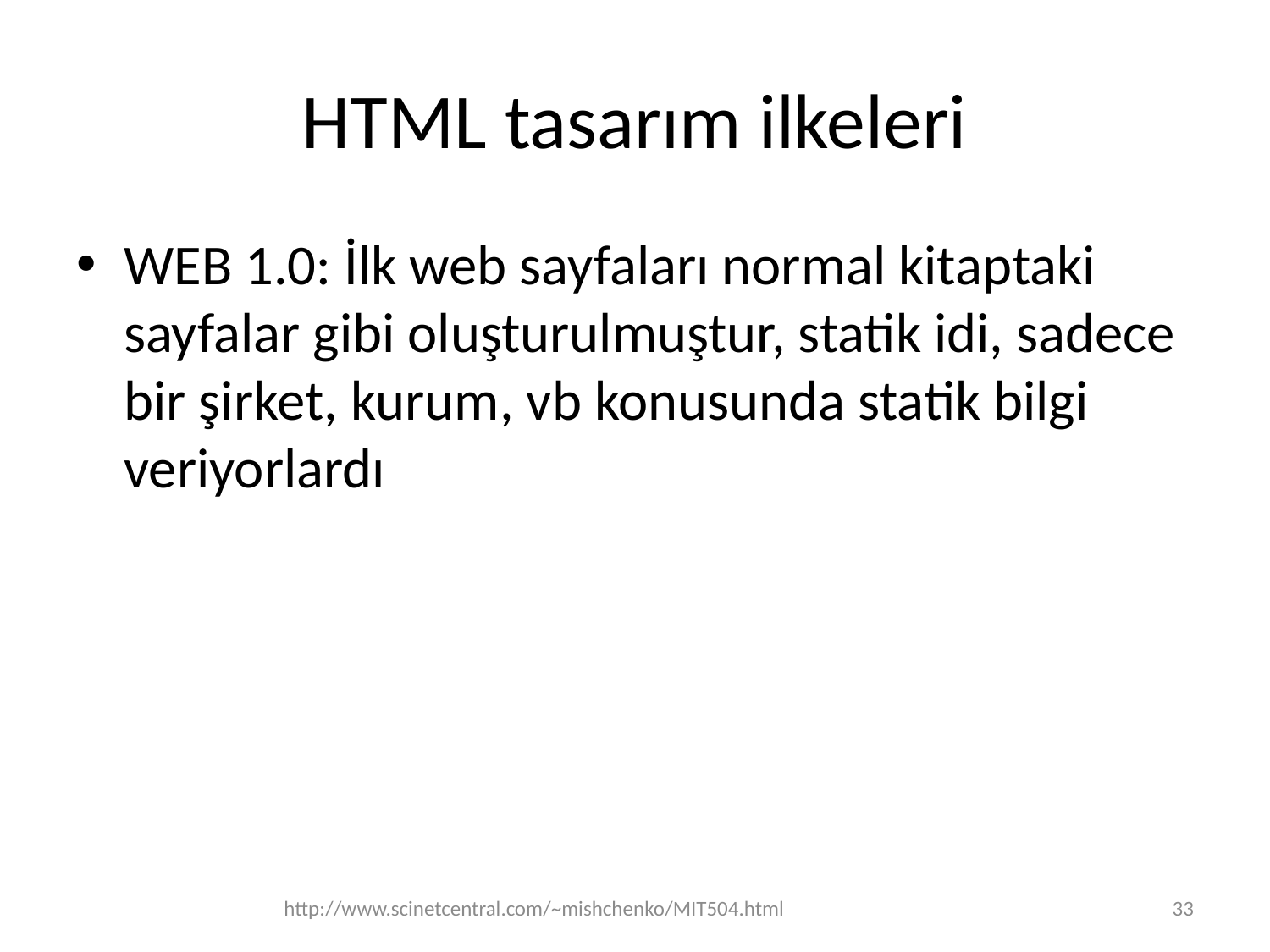

# HTML tasarım ilkeleri
WEB 1.0: İlk web sayfaları normal kitaptaki sayfalar gibi oluşturulmuştur, statik idi, sadece bir şirket, kurum, vb konusunda statik bilgi veriyorlardı
http://www.scinetcentral.com/~mishchenko/MIT504.html
33